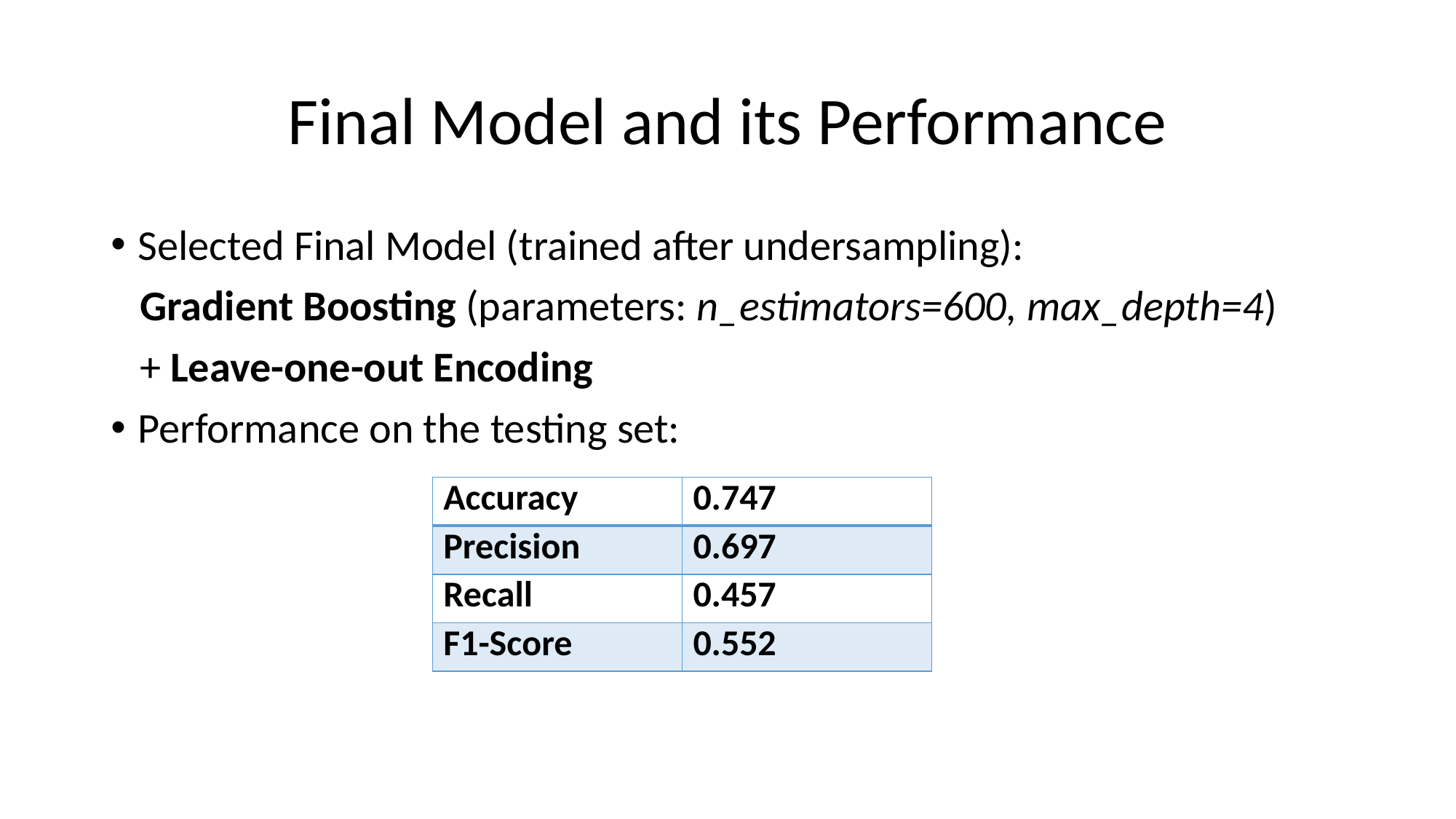

# Final Model and its Performance
Selected Final Model (trained after undersampling):
   Gradient Boosting (parameters: n_estimators=600, max_depth=4)
   + Leave-one-out Encoding
Performance on the testing set:

| Accuracy | 0.747 |
| --- | --- |
| Precision | 0.697 |
| Recall | 0.457 |
| F1-Score | 0.552 |